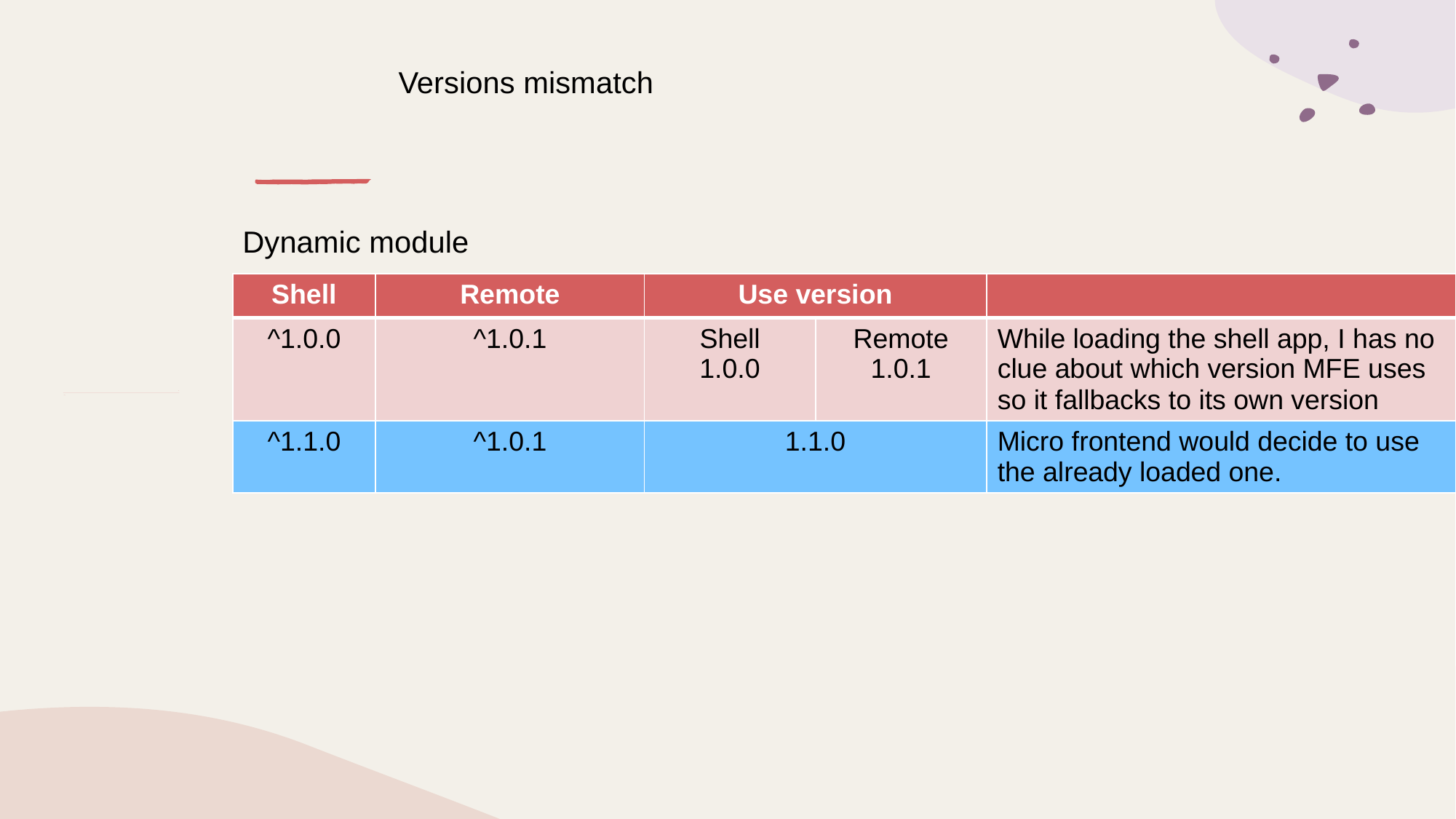

Versions mismatch

Dynamic module

| Shell | Remote | Use version |  |  |
| --- | --- | --- | --- | --- |
| ^1.0.0 | ^1.0.1 | Shell 1.0.0 | Remote 1.0.1 | While loading the shell app, I has no clue about which version MFE uses so it fallbacks to its own version |
| ^1.1.0 | ^1.0.1 | 1.1.0 |  | Micro frontend would decide to use the already loaded one. |